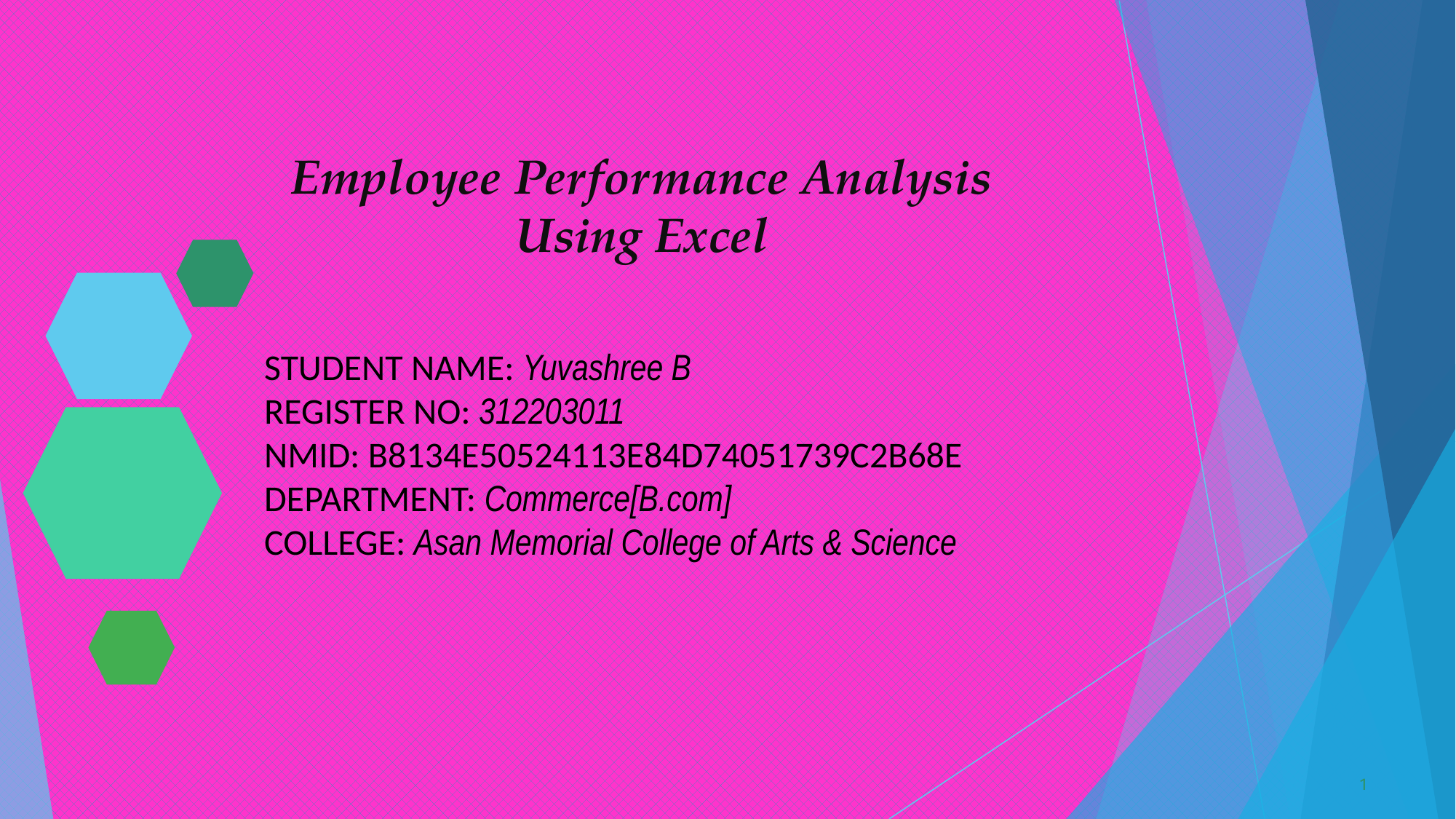

# Employee Performance Analysis Using Excel

STUDENT NAME: Yuvashree B
REGISTER NO: 312203011
NMID: B8134E50524113E84D74051739C2B68E
DEPARTMENT: Commerce[B.com]
COLLEGE: Asan Memorial College of Arts & Science

1